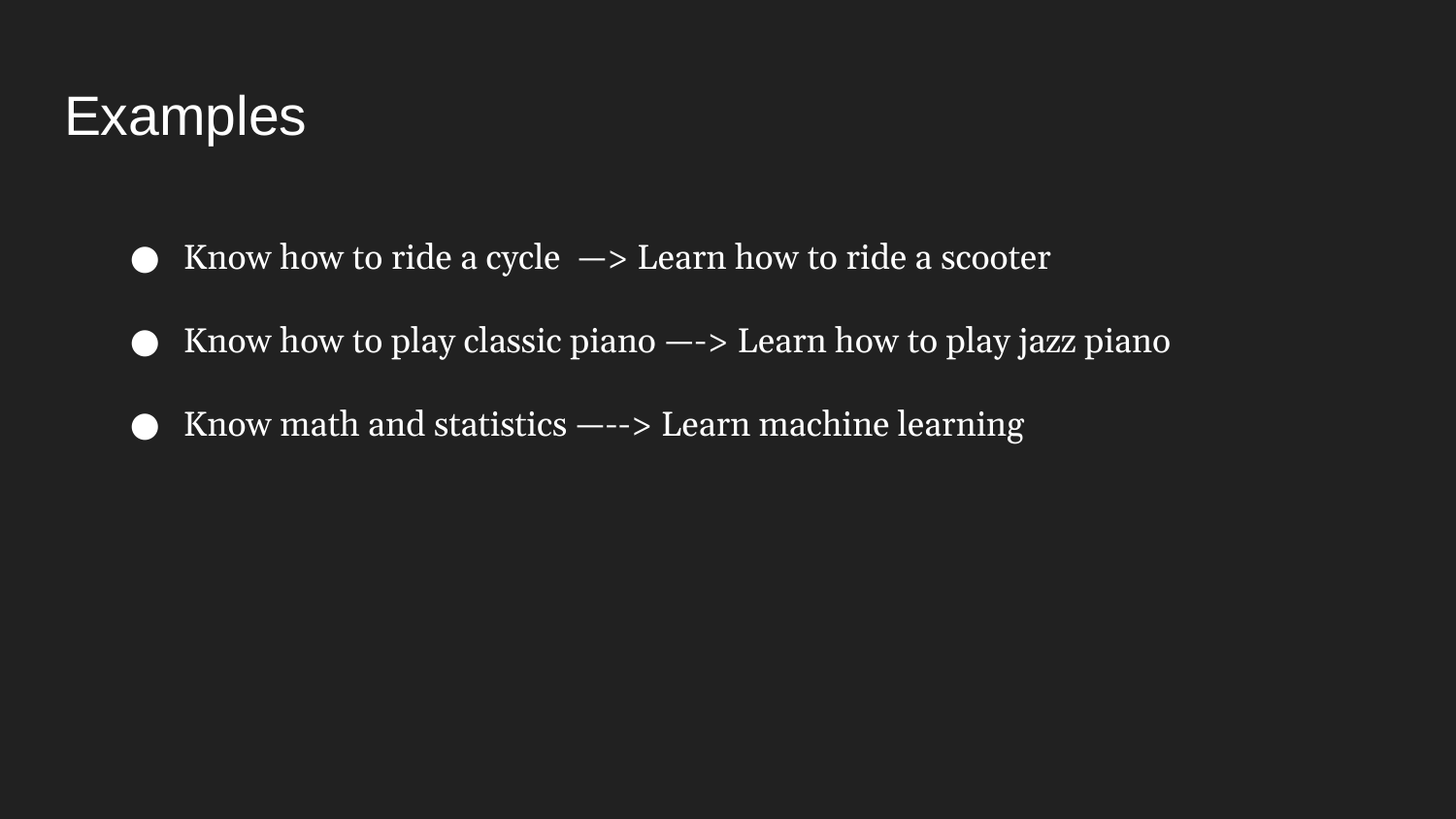

# Examples
Know how to ride a cycle  —> Learn how to ride a scooter
Know how to play classic piano —-> Learn how to play jazz piano
Know math and statistics —--> Learn machine learning